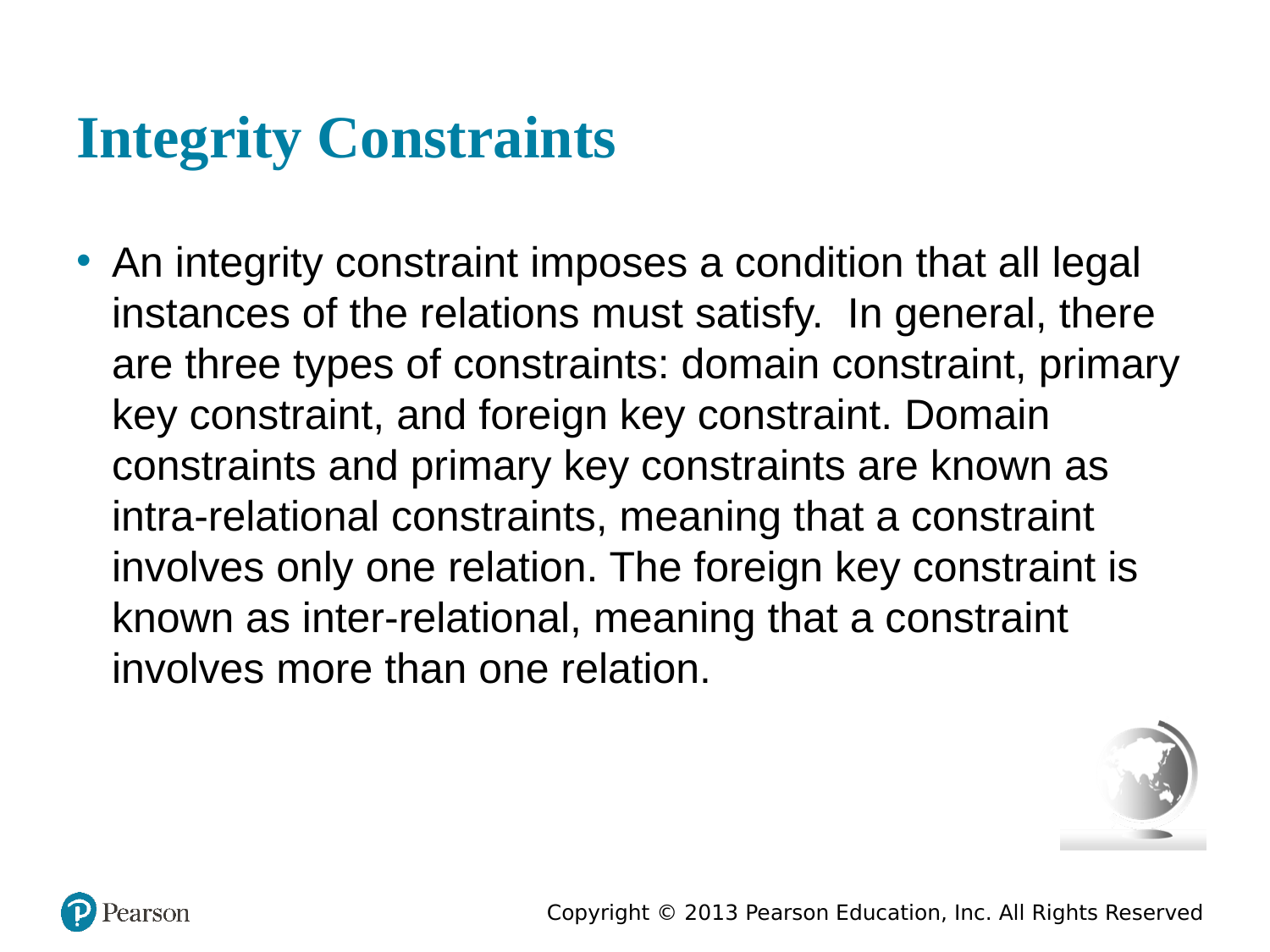

# Integrity Constraints
An integrity constraint imposes a condition that all legal instances of the relations must satisfy.  In general, there are three types of constraints: domain constraint, primary key constraint, and foreign key constraint. Domain constraints and primary key constraints are known as intra-relational constraints, meaning that a constraint involves only one relation. The foreign key constraint is known as inter-relational, meaning that a constraint involves more than one relation.